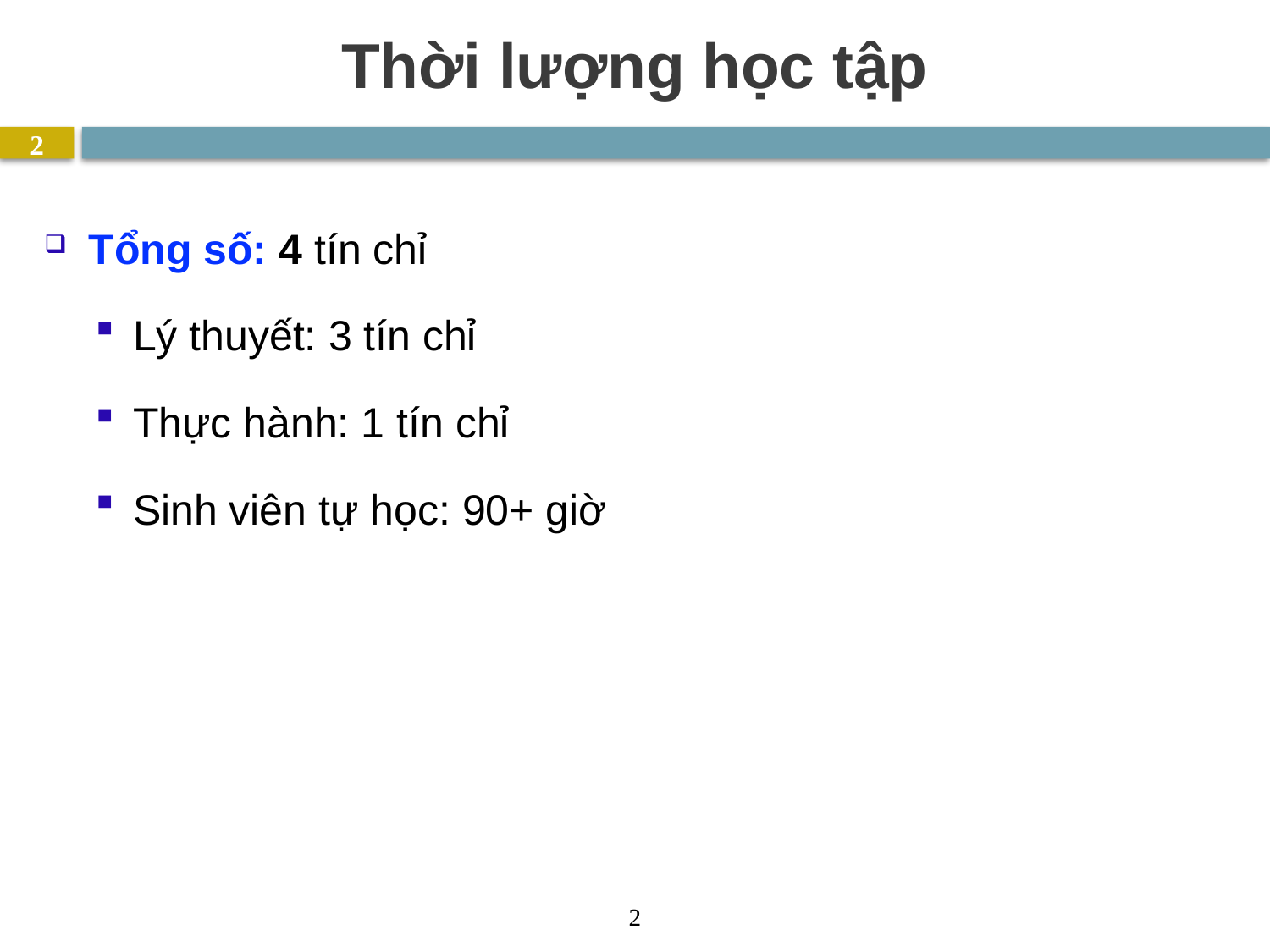

# Thời lượng học tập
2
Tổng số: 4 tín chỉ
Lý thuyết: 3 tín chỉ
Thực hành: 1 tín chỉ
Sinh viên tự học: 90+ giờ

2